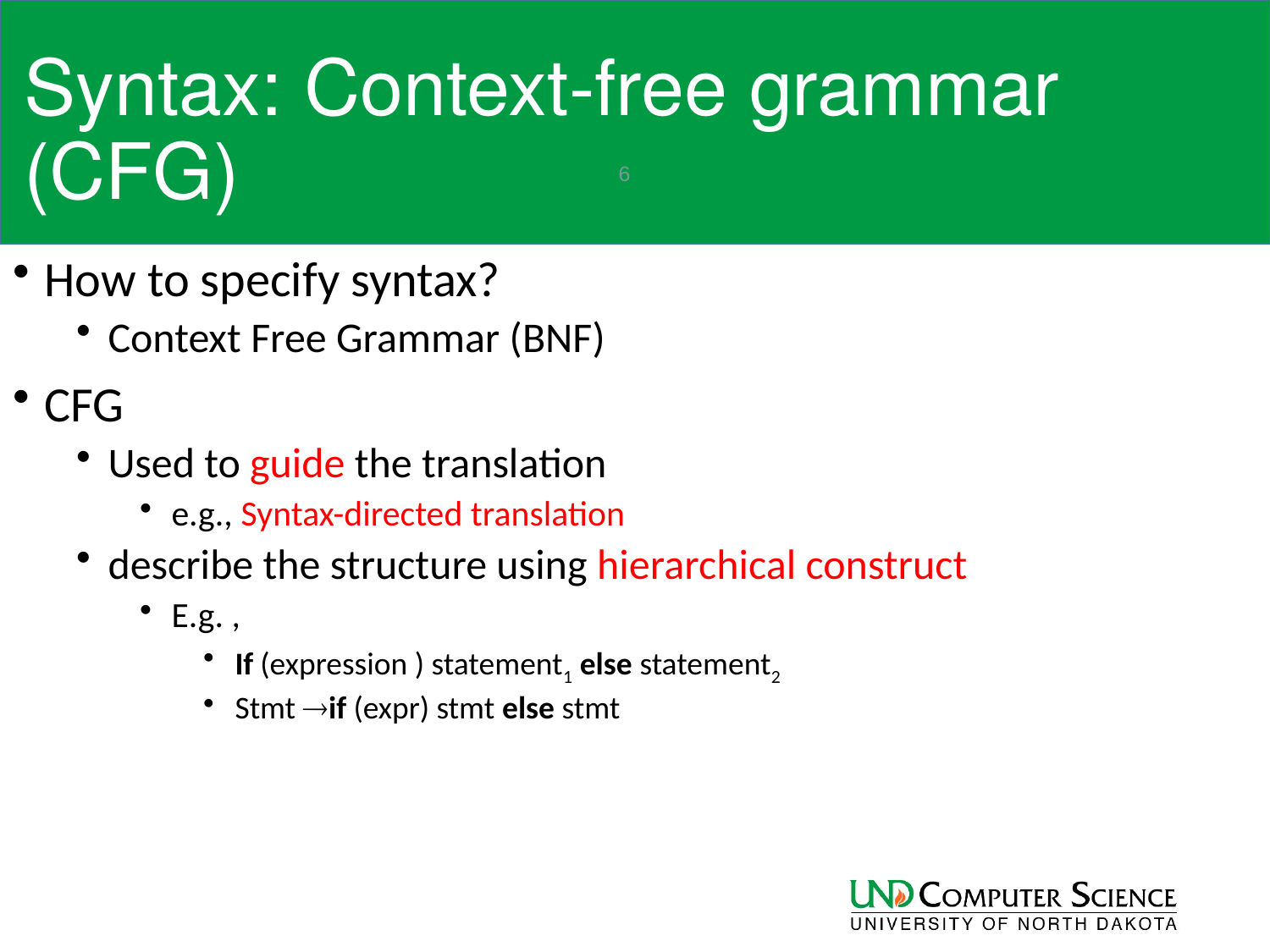

# Syntax: Context-free grammar (CFG)
6
How to specify syntax?
Context Free Grammar (BNF)
CFG
Used to guide the translation
e.g., Syntax-directed translation
describe the structure using hierarchical construct
E.g. ,
If (expression ) statement1 else statement2
Stmt →if (expr) stmt else stmt